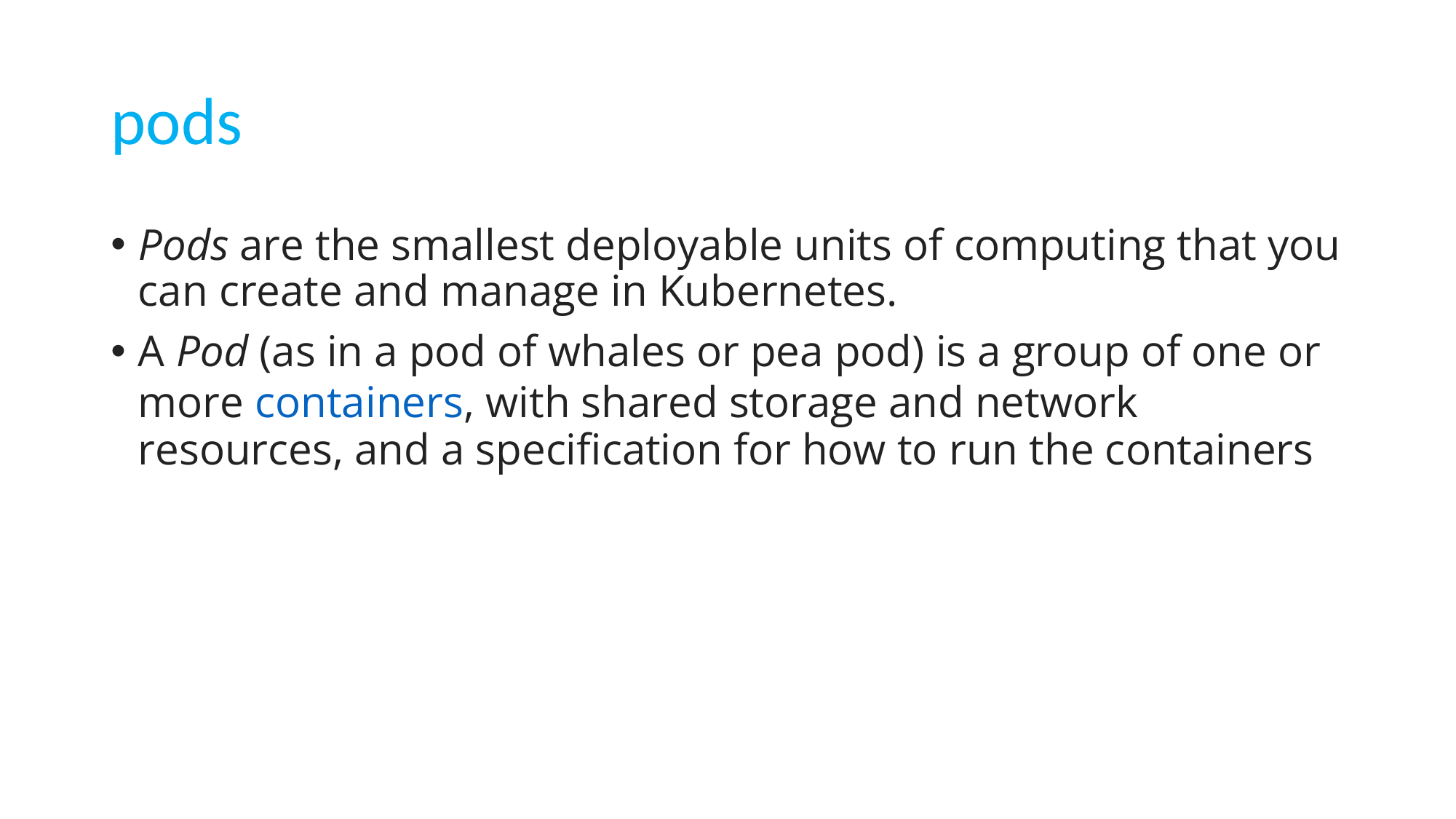

# pods
Pods are the smallest deployable units of computing that you can create and manage in Kubernetes.
A Pod (as in a pod of whales or pea pod) is a group of one or more containers, with shared storage and network resources, and a specification for how to run the containers